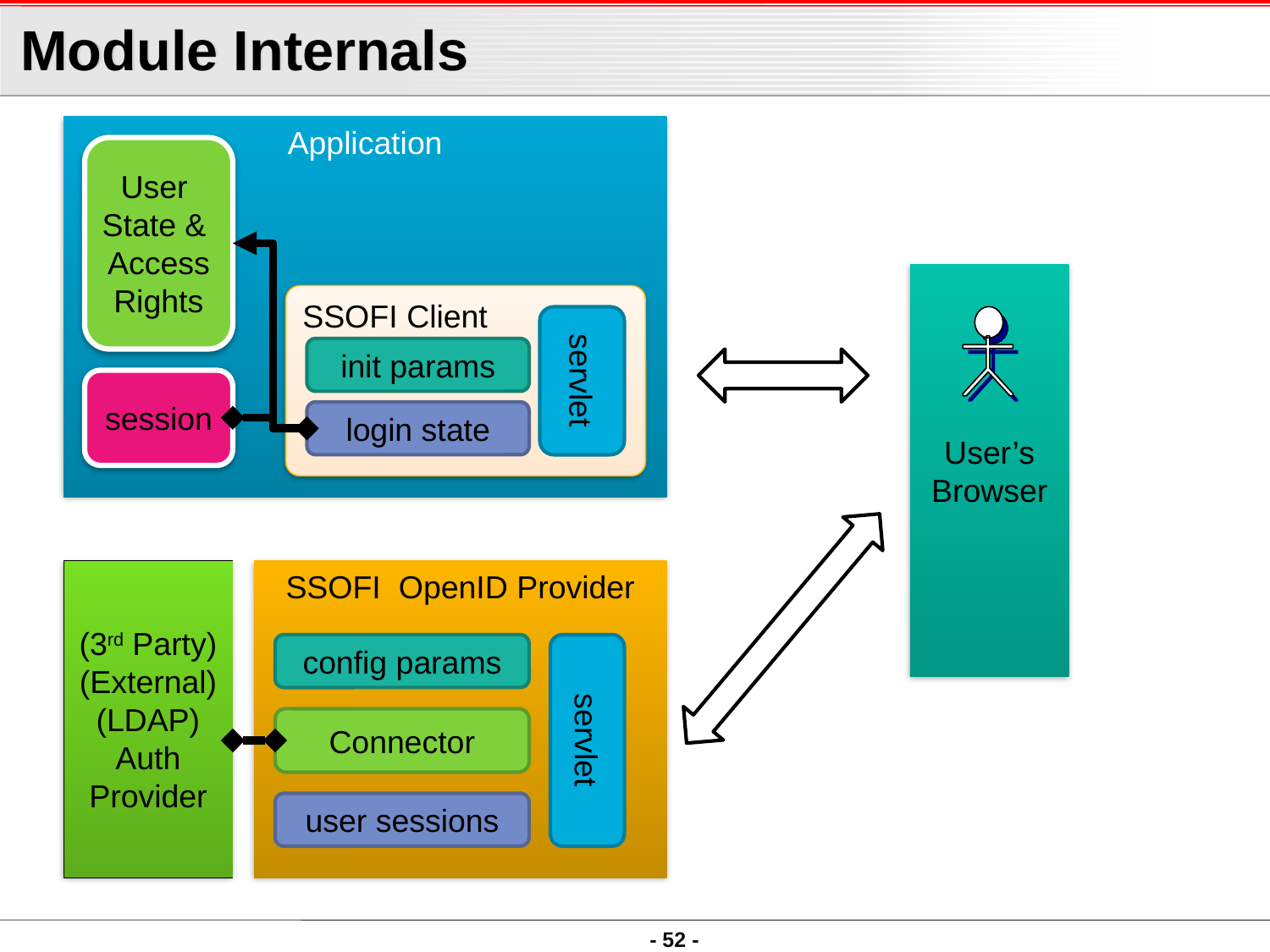

# Module Internals
Application
User
State &
Access
Rights
User’s
Browser
SSOFI Client

init params
servlet

session
login state
(3rd Party)
(External)
(LDAP)
Auth
Provider
SSOFI  OpenID Provider

config params
servlet
Connector
user sessions